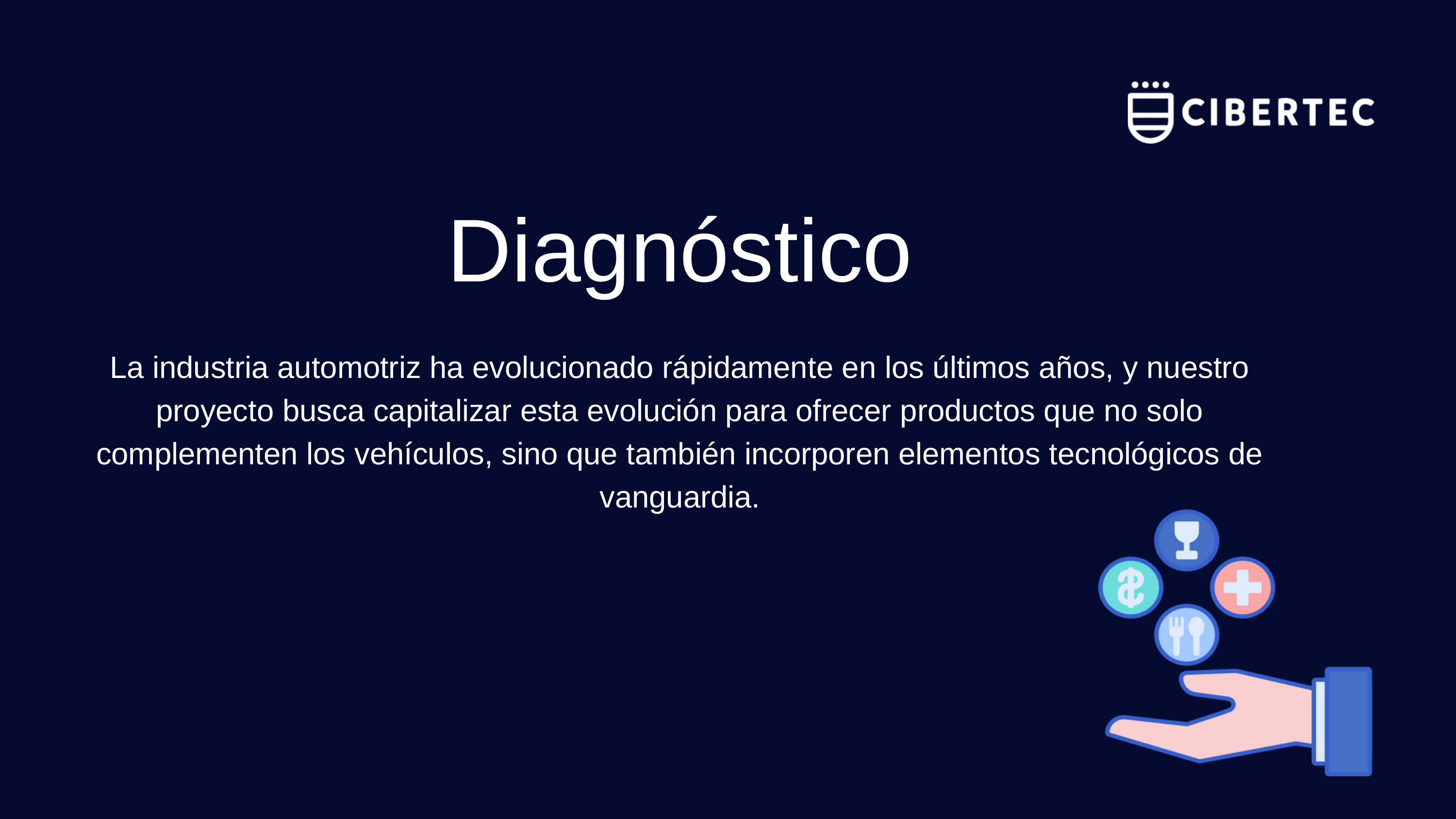

Diagnóstico
La industria automotriz ha evolucionado rápidamente en los últimos años, y nuestro proyecto busca capitalizar esta evolución para ofrecer productos que no solo complementen los vehículos, sino que también incorporen elementos tecnológicos de vanguardia.